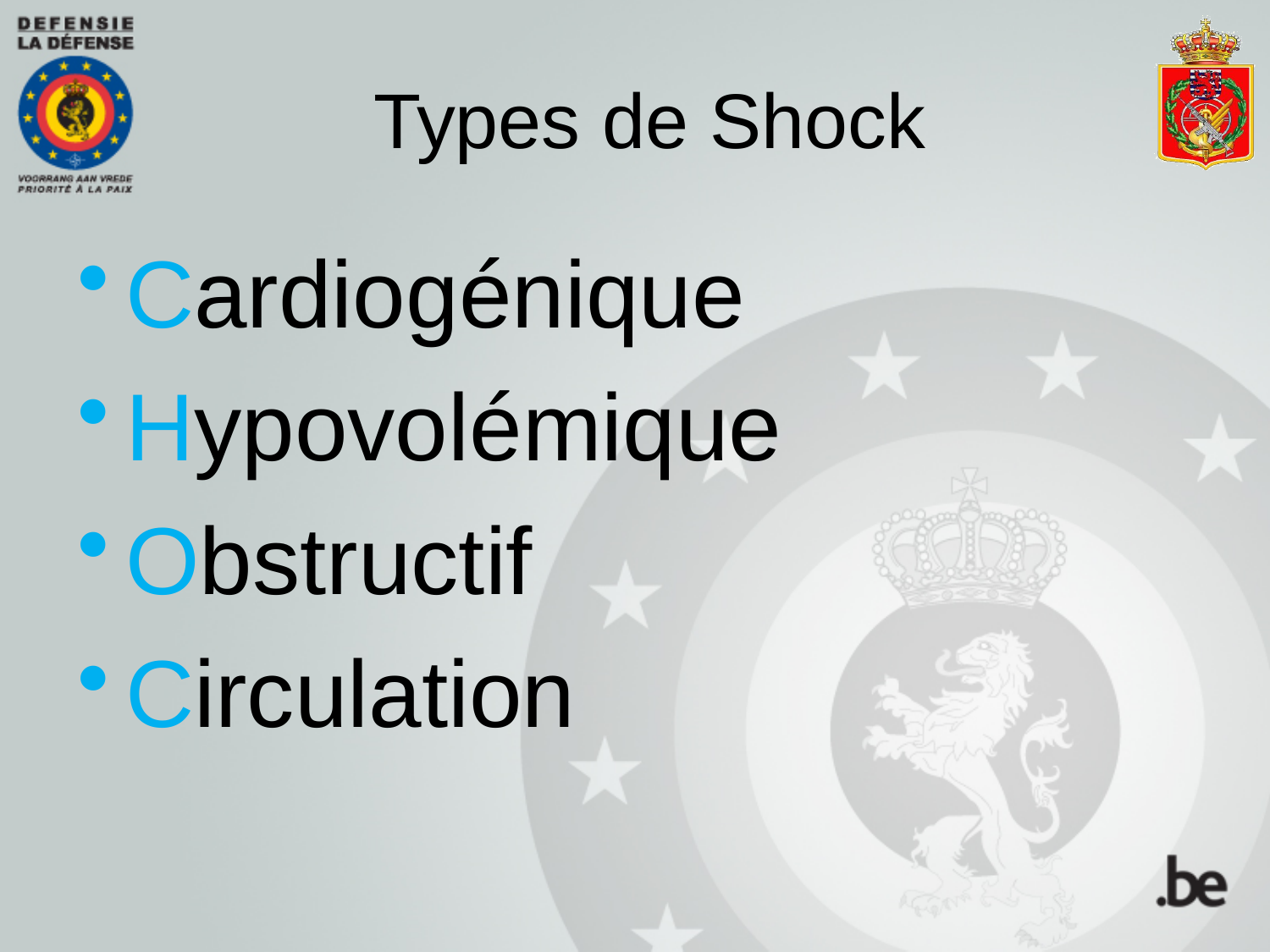

# Types de Shock
Cardiogénique
Hypovolémique
Obstructif
Circulation